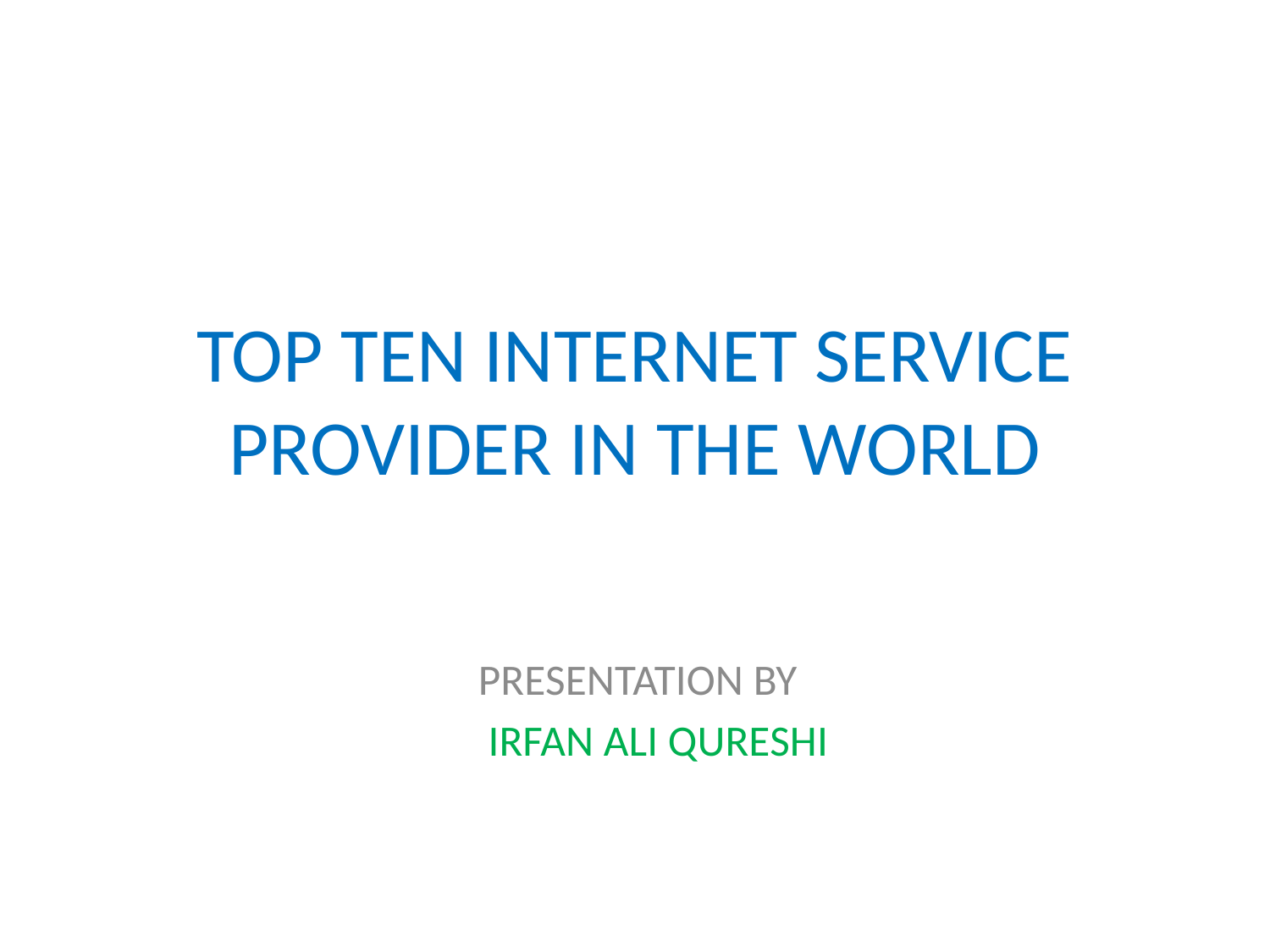

# TOP TEN INTERNET SERVICE PROVIDER IN THE WORLD
PRESENTATION BY
 IRFAN ALI QURESHI